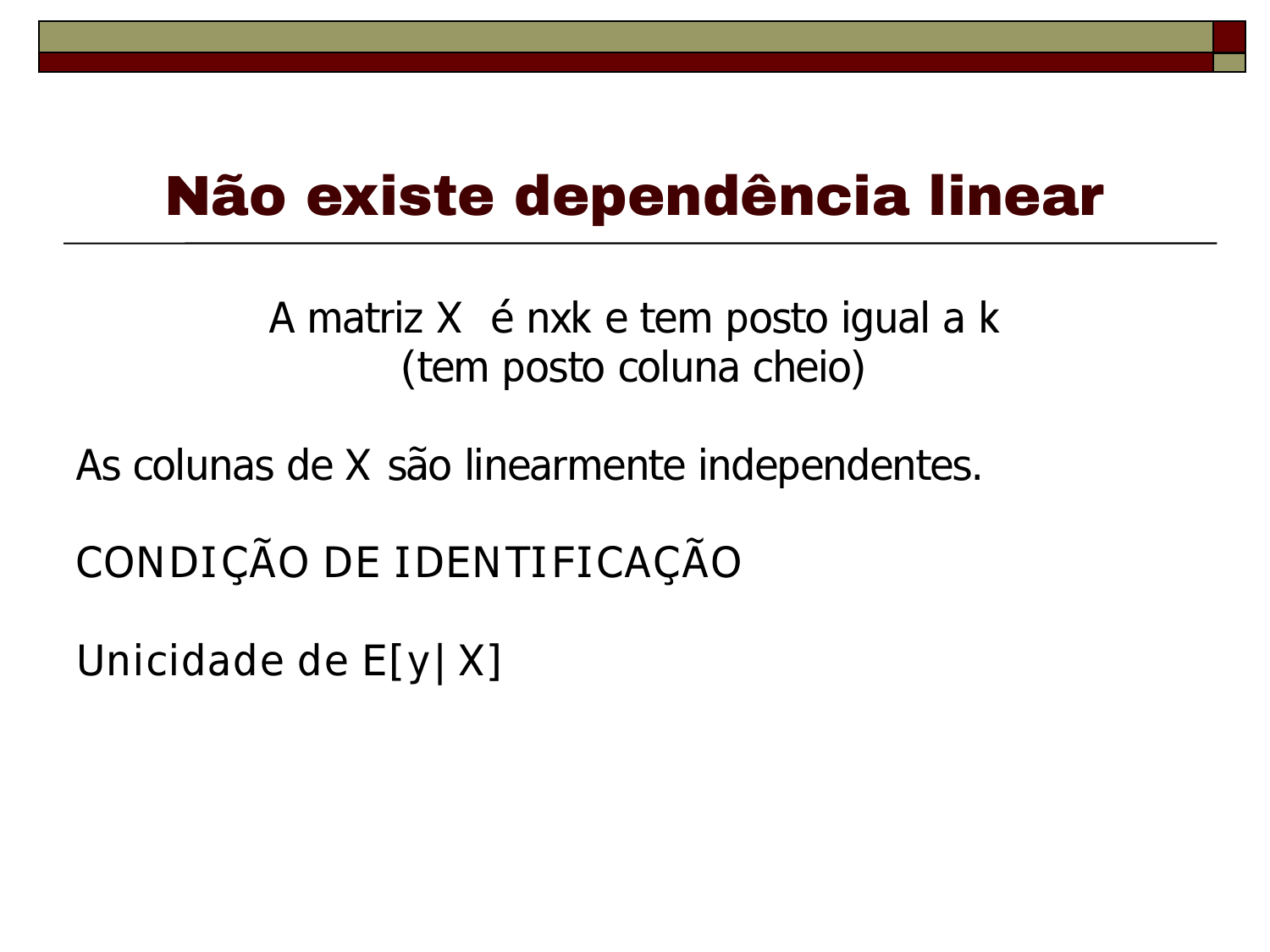

# Não existe dependência linear

A matriz X  é nxk e tem posto igual a k
(tem posto coluna cheio)

As colunas de X são linearmente independentes.

CONDIÇÃO DE IDENTIFICAÇÃO

Unicidade de E[y|X]